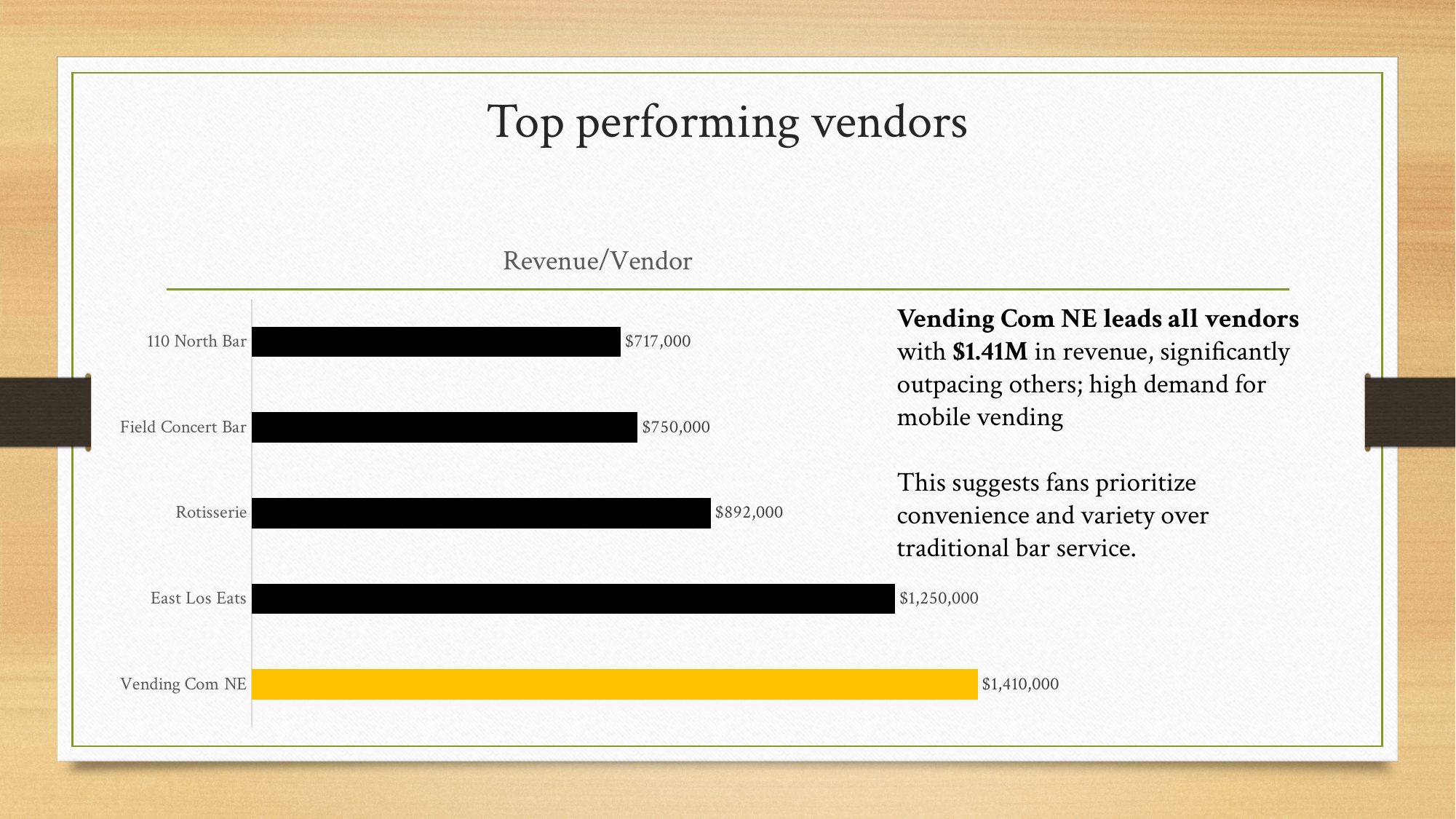

# Top performing vendors

### Chart: Revenue/Vendor

| Category | Revenue |
|---|---|
| Vending Com NE | 1410000.0 |
| East Los Eats | 1250000.0 |
| Rotisserie | 892000.0 |
| Field Concert Bar | 750000.0 |
| 110 North Bar | 717000.0 |
Vending Com NE leads all vendors with $1.41M in revenue, significantly outpacing others; high demand for mobile vending

This suggests fans prioritize convenience and variety over traditional bar service.